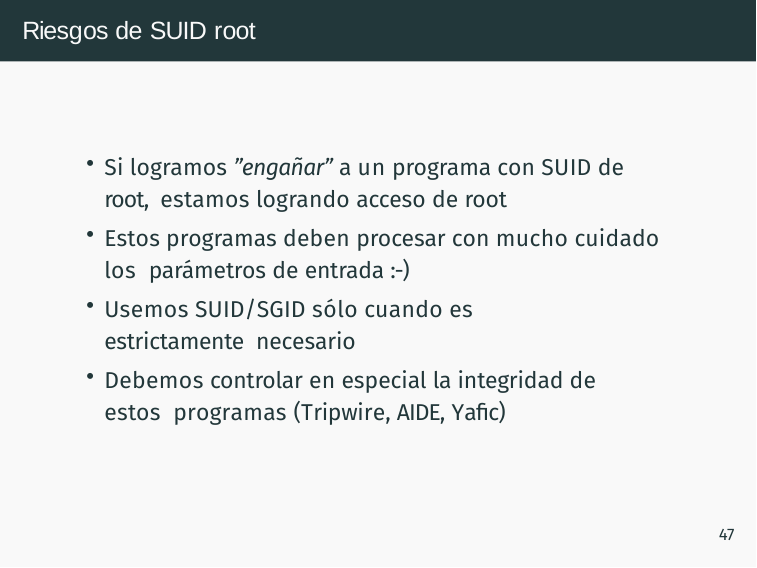

# Riesgos de SUID root
Si logramos ”engañar” a un programa con SUID de root,  estamos logrando acceso de root
Estos programas deben procesar con mucho cuidado los  parámetros de entrada :-)
Usemos SUID/SGID sólo cuando es estrictamente  necesario
Debemos controlar en especial la integridad de estos  programas (Tripwire, AIDE, Yafic)
47